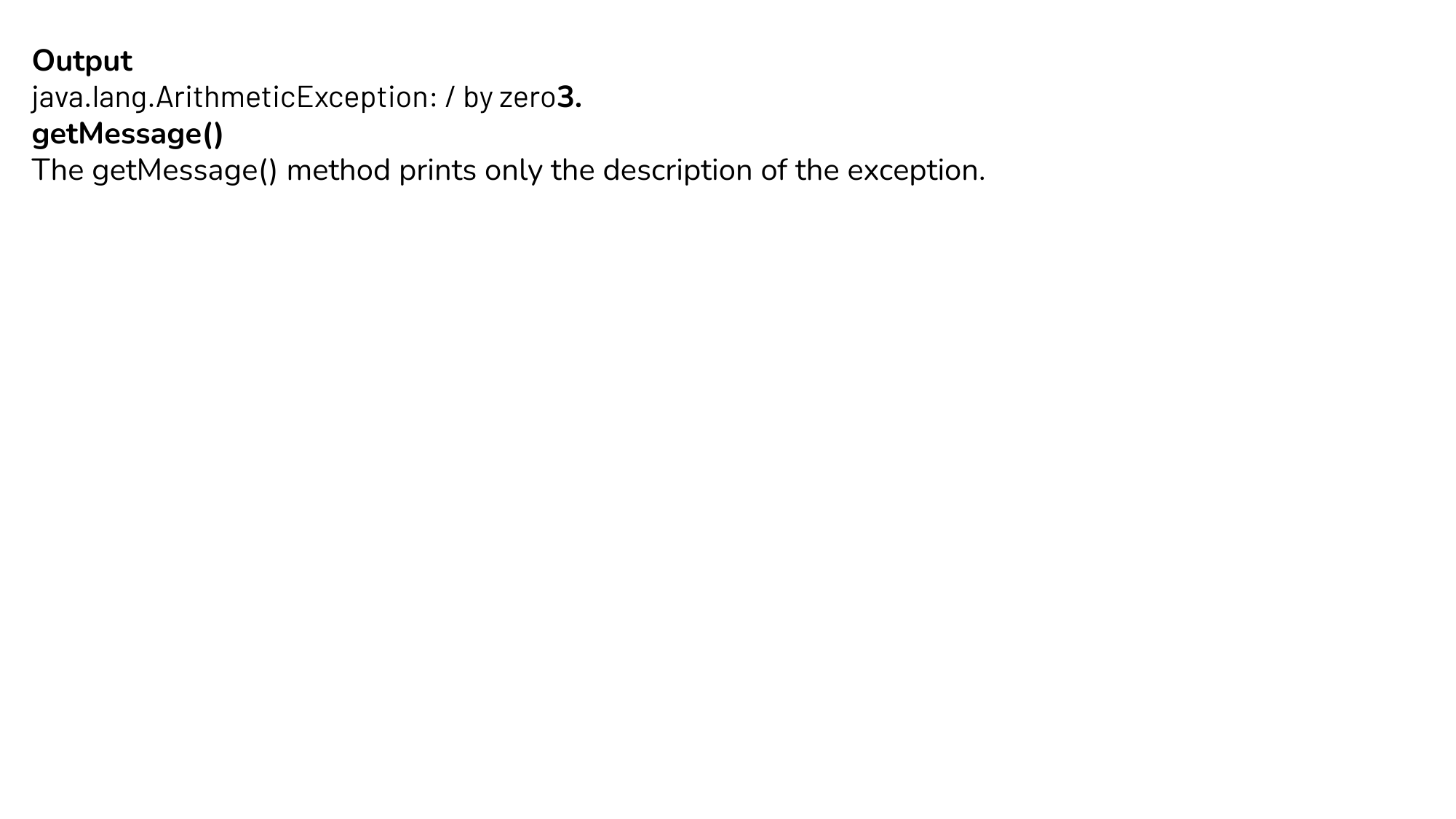

Output
java.lang.ArithmeticException: / by zero3.
getMessage()
The getMessage() method prints only the description of the exception.